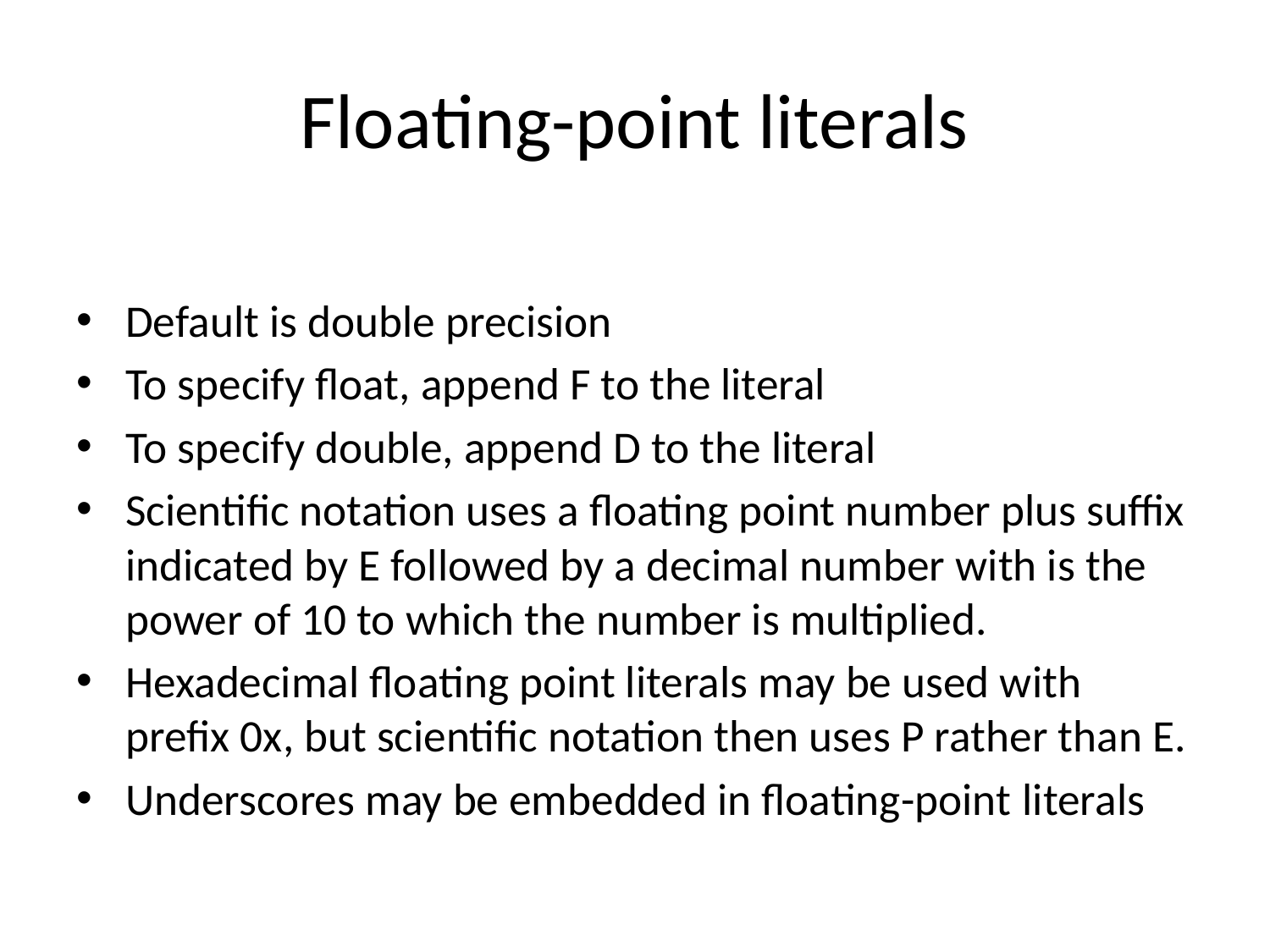

# Floating-point literals

Default is double precision
To specify float, append F to the literal
To specify double, append D to the literal
Scientific notation uses a floating point number plus suffix indicated by E followed by a decimal number with is the power of 10 to which the number is multiplied.
Hexadecimal floating point literals may be used with prefix 0x, but scientific notation then uses P rather than E.
Underscores may be embedded in floating-point literals